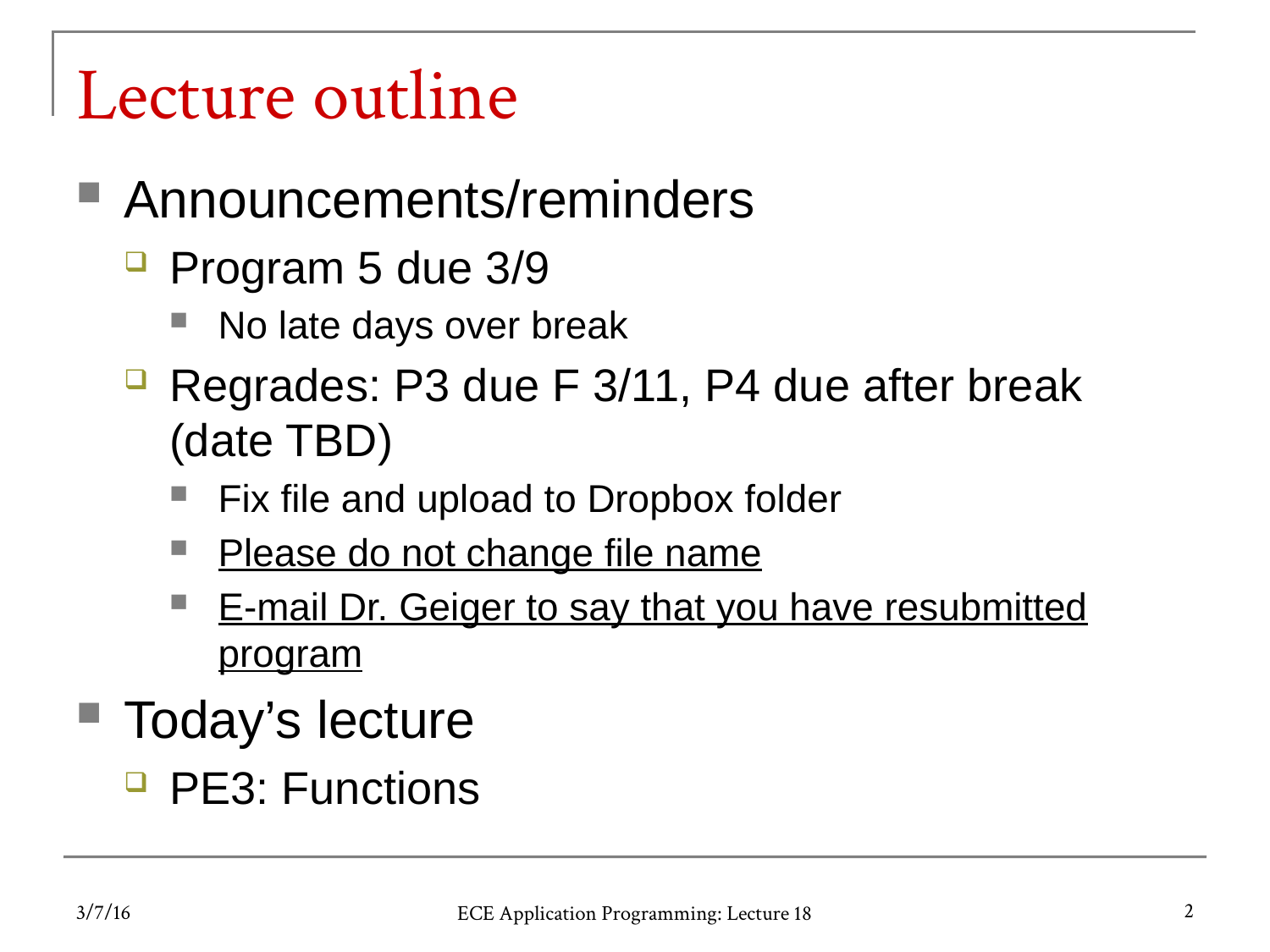

# Lecture outline
Announcements/reminders
Program 5 due 3/9
No late days over break
Regrades: P3 due F 3/11, P4 due after break (date TBD)
Fix file and upload to Dropbox folder
Please do not change file name
E-mail Dr. Geiger to say that you have resubmitted program
Today’s lecture
PE3: Functions
3/7/16
2
ECE Application Programming: Lecture 18